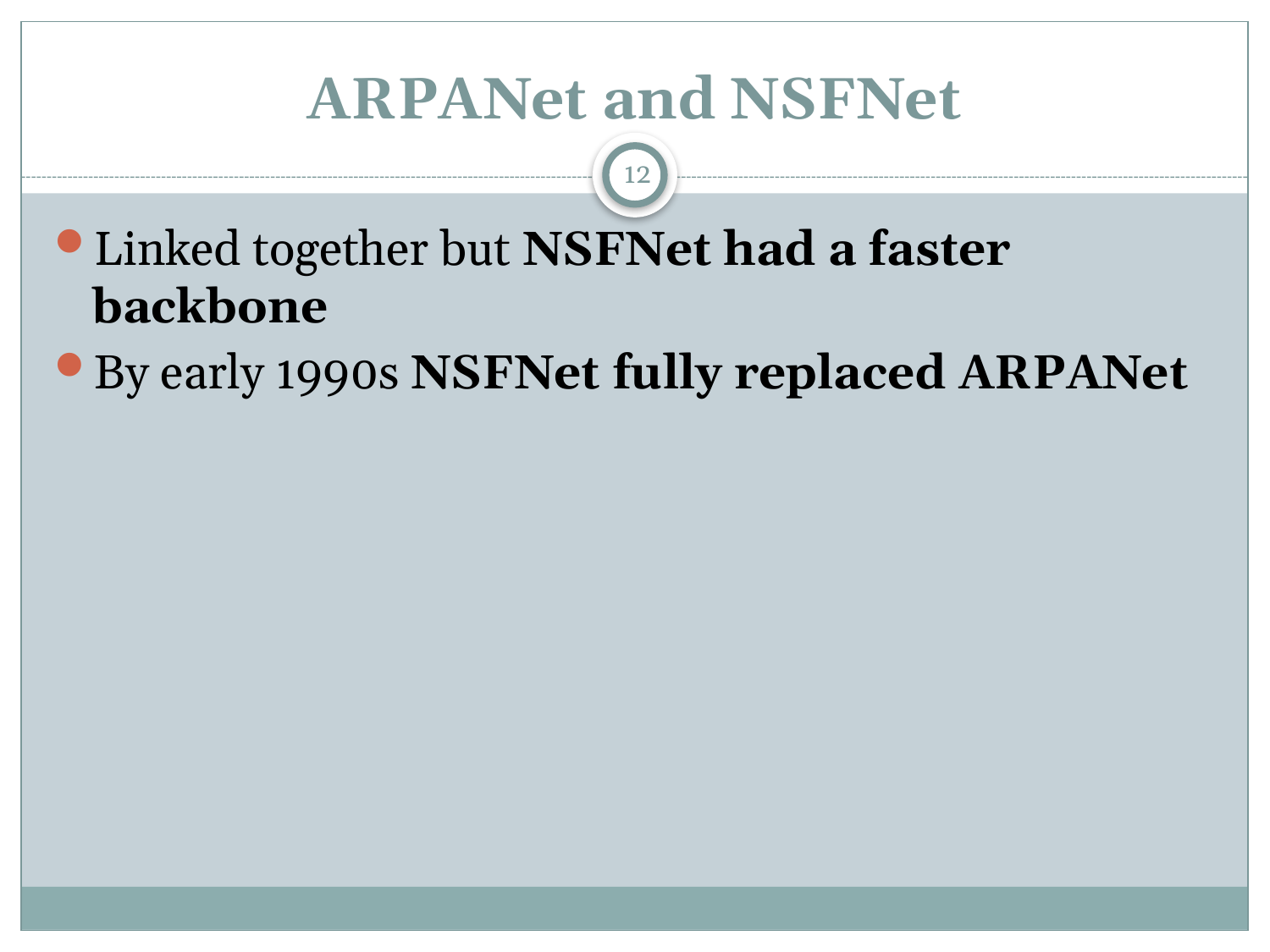

# ARPANet and NSFNet
12
Linked together but NSFNet had a faster backbone
By early 1990s NSFNet fully replaced ARPANet